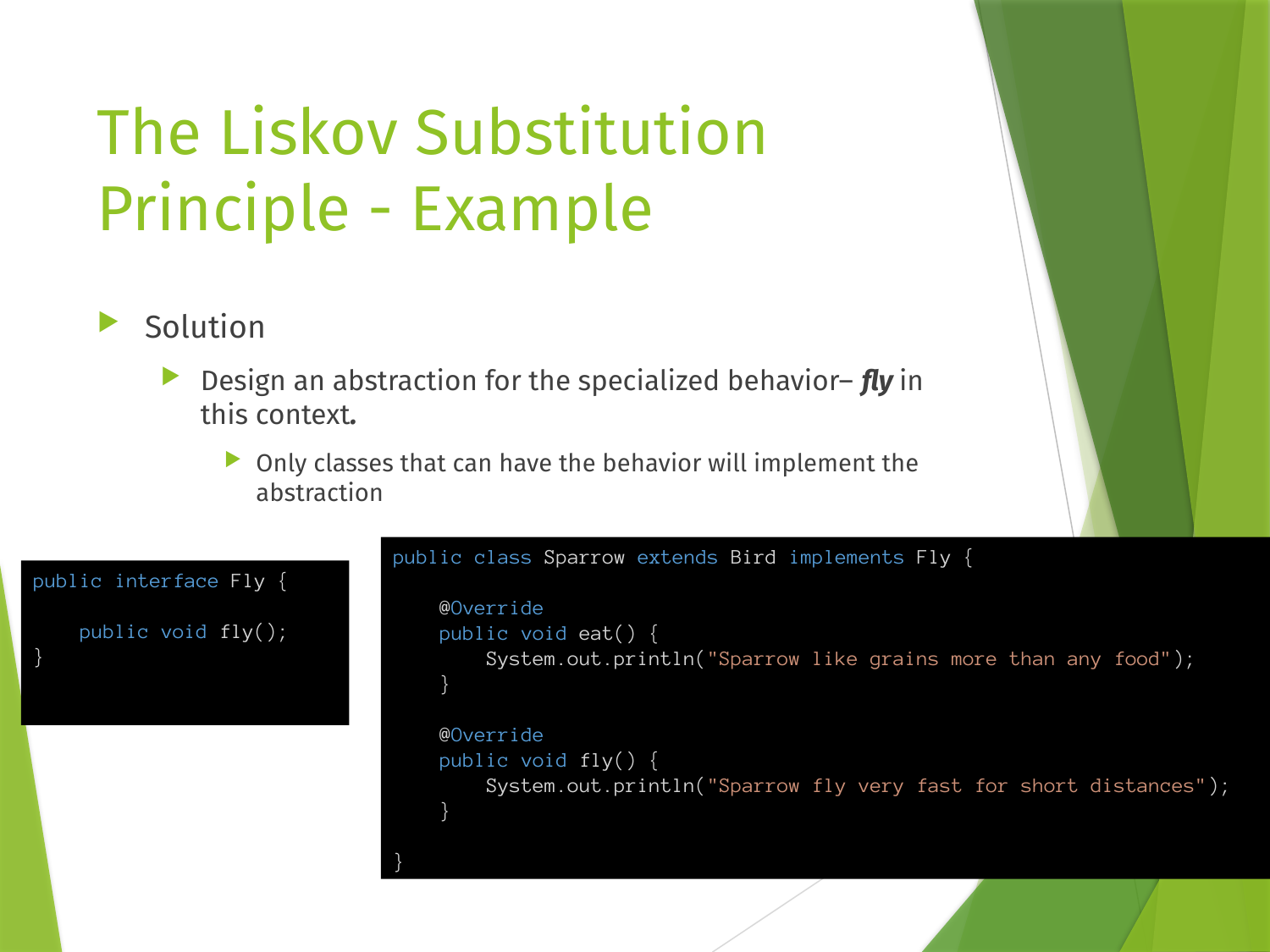

# The Liskov Substitution Principle - Example
Solution
Design an abstraction for the specialized behavior– fly in this context.
Only classes that can have the behavior will implement the abstraction

public class Sparrow extends Bird implements Fly {
    @Override
    public void eat() {
        System.out.println("Sparrow like grains more than any food");
    }
    @Override
    public void fly() {
        System.out.println("Sparrow fly very fast for short distances");
    }
}
public interface Fly {
    public void fly();
}